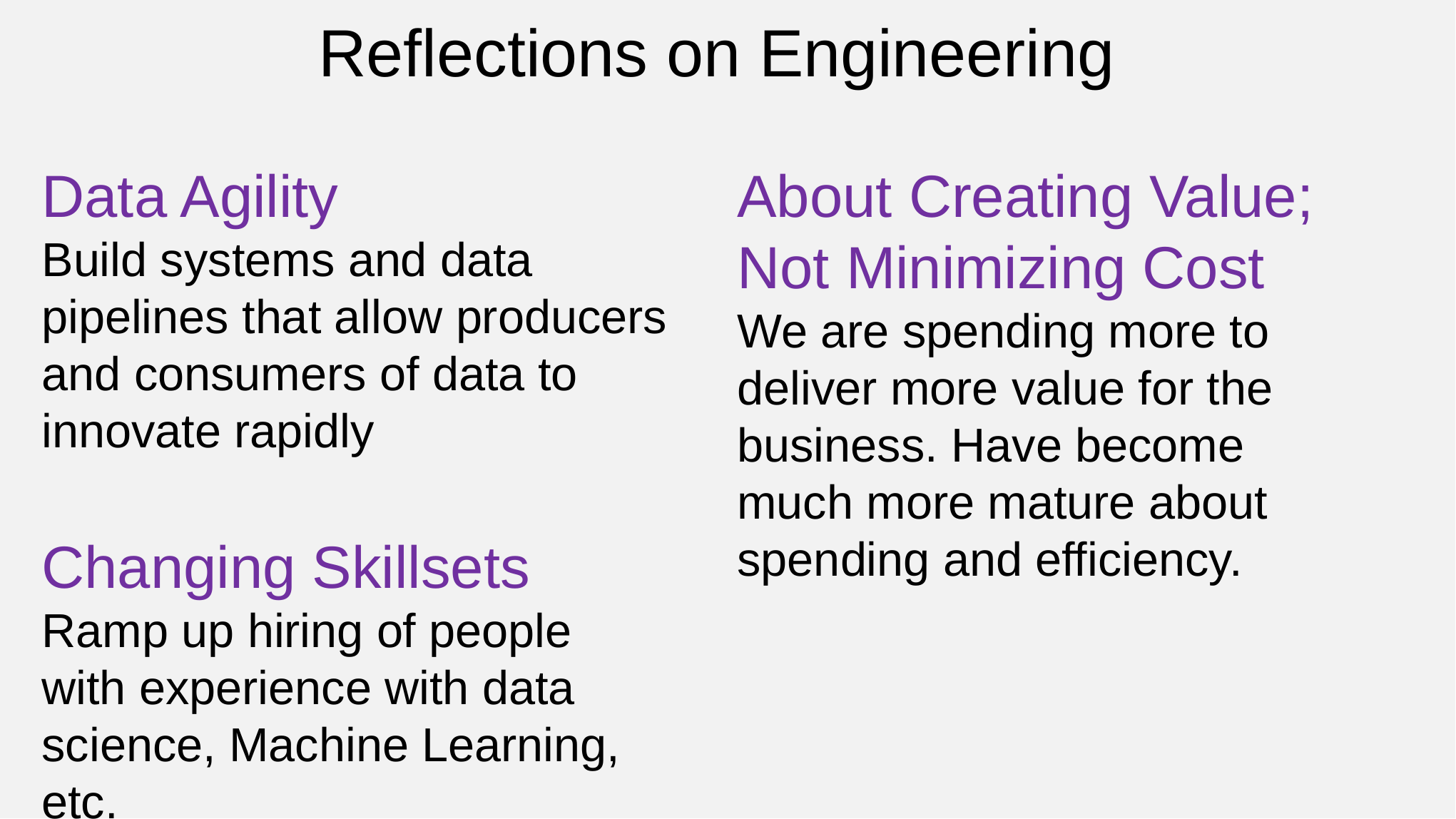

Reflections on Engineering
Data Agility
Build systems and data pipelines that allow producers and consumers of data to innovate rapidly

Changing Skillsets
Ramp up hiring of people with experience with data science, Machine Learning, etc.
.

About Creating Value; Not Minimizing Cost
We are spending more to deliver more value for the business. Have become much more mature about spending and efficiency.